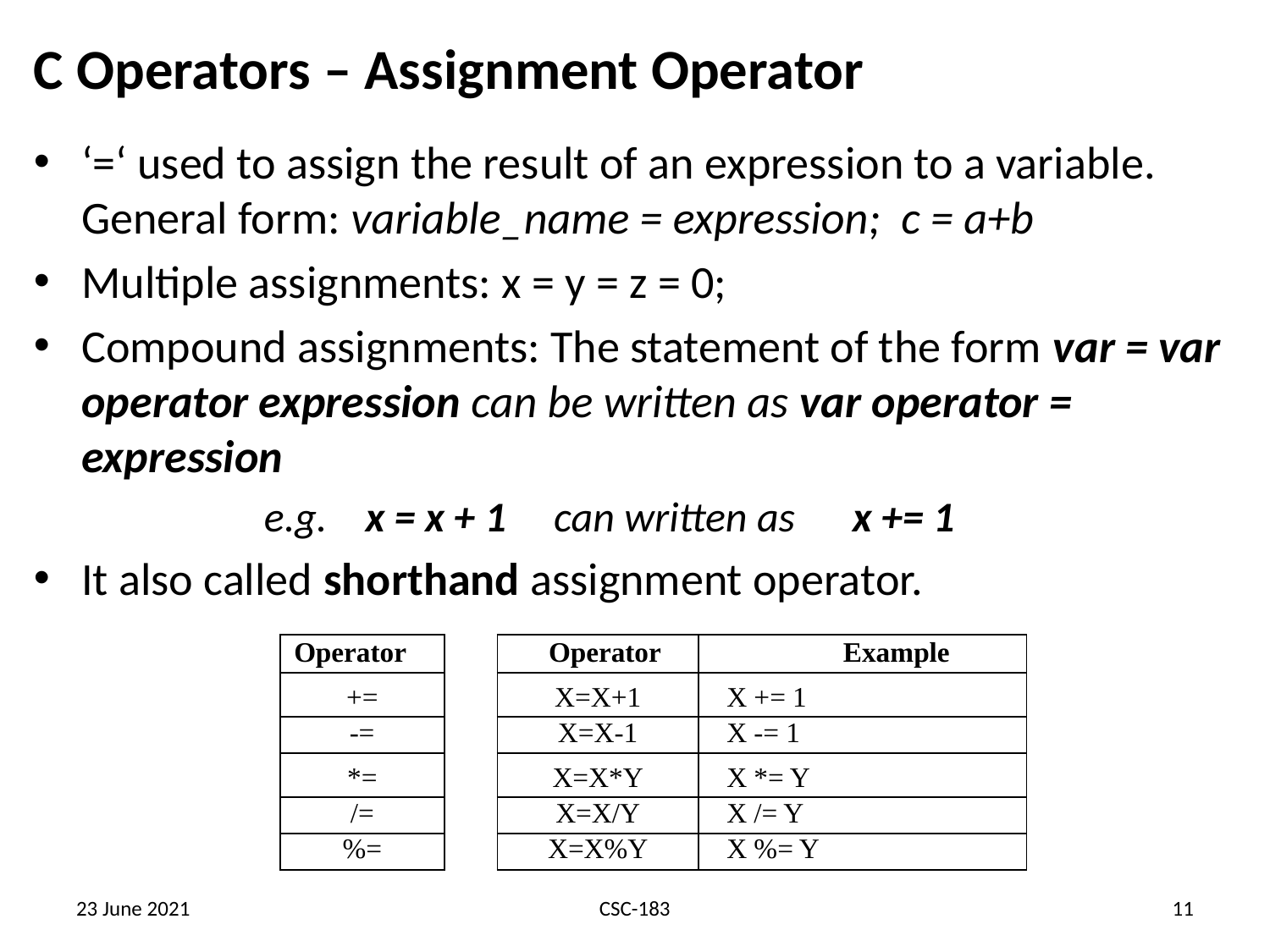

# C Operators – Assignment Operator
‘=‘ used to assign the result of an expression to a variable. General form: variable_name = expression;  c = a+b
Multiple assignments: x = y = z = 0;
Compound assignments: The statement of the form var = var operator expression can be written as var operator = expression
		e.g.    x = x + 1     can written as      x += 1
It also called shorthand assignment operator.

| Operator |
| --- |
|  |
| += |
|  |
| -= |
|  |
| \*= |
|  |
| /= |
|  |
| %= |
|  |
| Operator | Example |
| --- | --- |
|  |  |
| X=X+1 | X += 1 |
|  |  |
| X=X-1 | X -= 1 |
|  |  |
| X=X\*Y | X \*= Y |
|  |  |
| X=X/Y | X /= Y |
|  |  |
| X=X%Y | X %= Y |
|  |  |
23 June 2021
CSC-183
11